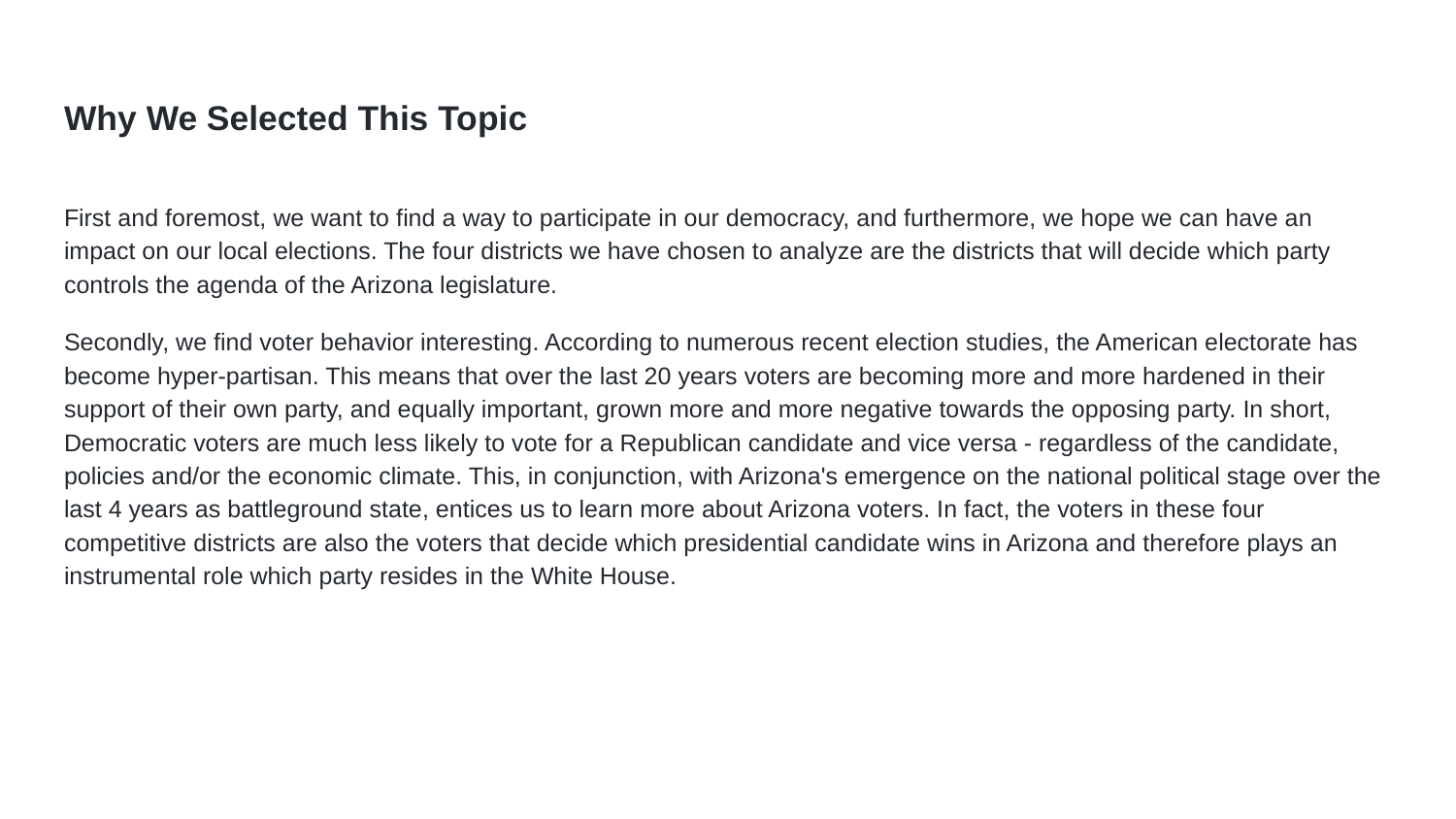

# Why We Selected This Topic

First and foremost, we want to find a way to participate in our democracy, and furthermore, we hope we can have an impact on our local elections. The four districts we have chosen to analyze are the districts that will decide which party controls the agenda of the Arizona legislature.
Secondly, we find voter behavior interesting. According to numerous recent election studies, the American electorate has become hyper-partisan. This means that over the last 20 years voters are becoming more and more hardened in their support of their own party, and equally important, grown more and more negative towards the opposing party. In short, Democratic voters are much less likely to vote for a Republican candidate and vice versa - regardless of the candidate, policies and/or the economic climate. This, in conjunction, with Arizona's emergence on the national political stage over the last 4 years as battleground state, entices us to learn more about Arizona voters. In fact, the voters in these four competitive districts are also the voters that decide which presidential candidate wins in Arizona and therefore plays an instrumental role which party resides in the White House.